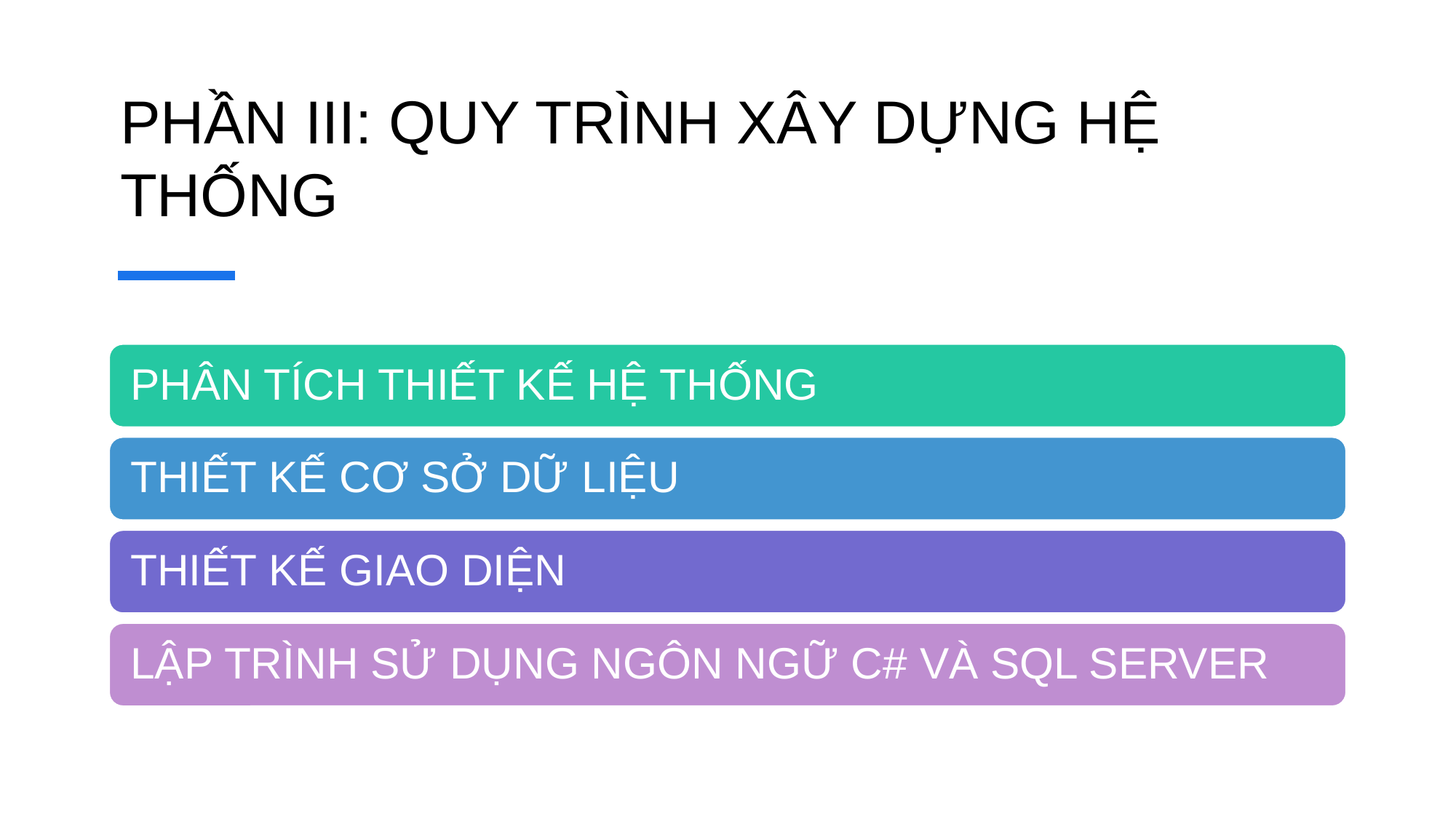

# PHẦN III: QUY TRÌNH XÂY DỰNG HỆ THỐNG
PHÂN TÍCH THIẾT KẾ HỆ THỐNG
THIẾT KẾ CƠ SỞ DỮ LIỆU
THIẾT KẾ GIAO DIỆN
LẬP TRÌNH SỬ DỤNG NGÔN NGỮ C# VÀ SQL SERVER